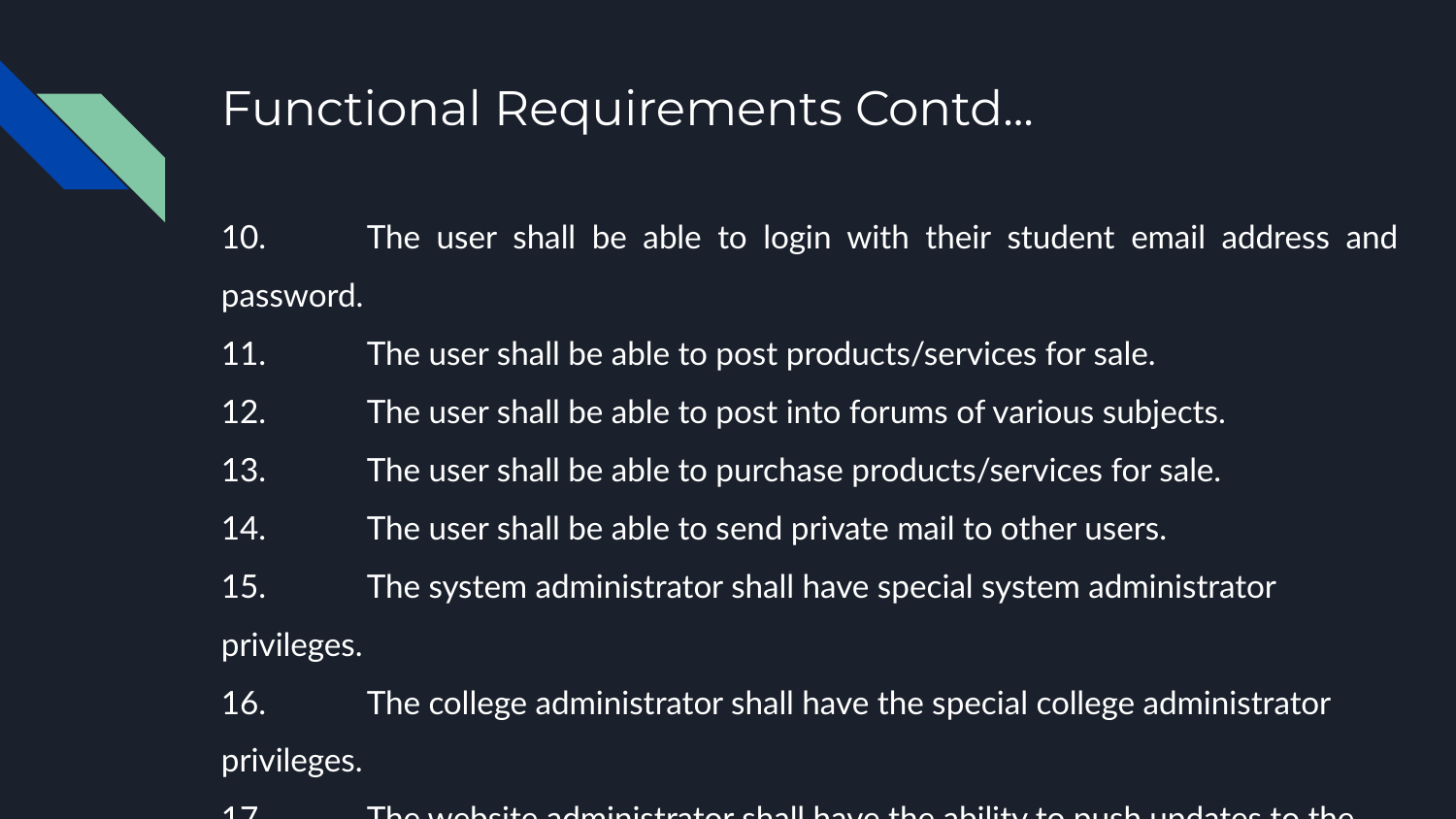

# Functional Requirements Contd...
10.	The user shall be able to login with their student email address and password.
11.	The user shall be able to post products/services for sale.
12.	The user shall be able to post into forums of various subjects.
13.	The user shall be able to purchase products/services for sale.
14.	The user shall be able to send private mail to other users.
15.	The system administrator shall have special system administrator privileges.
16.	The college administrator shall have the special college administrator privileges.
17.	The website administrator shall have the ability to push updates to the website.